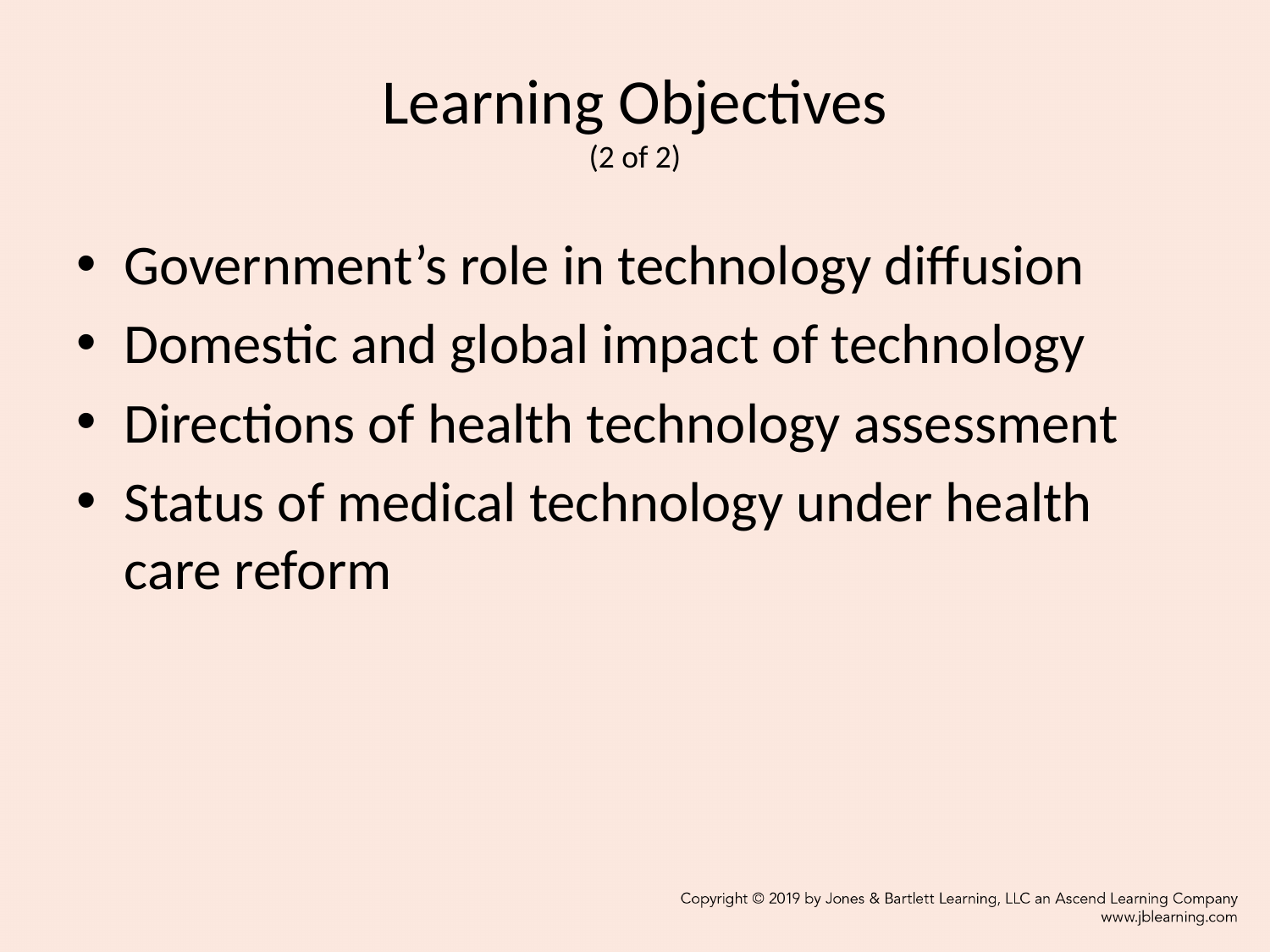

# Learning Objectives (2 of 2)
Government’s role in technology diffusion
Domestic and global impact of technology
Directions of health technology assessment
Status of medical technology under health care reform